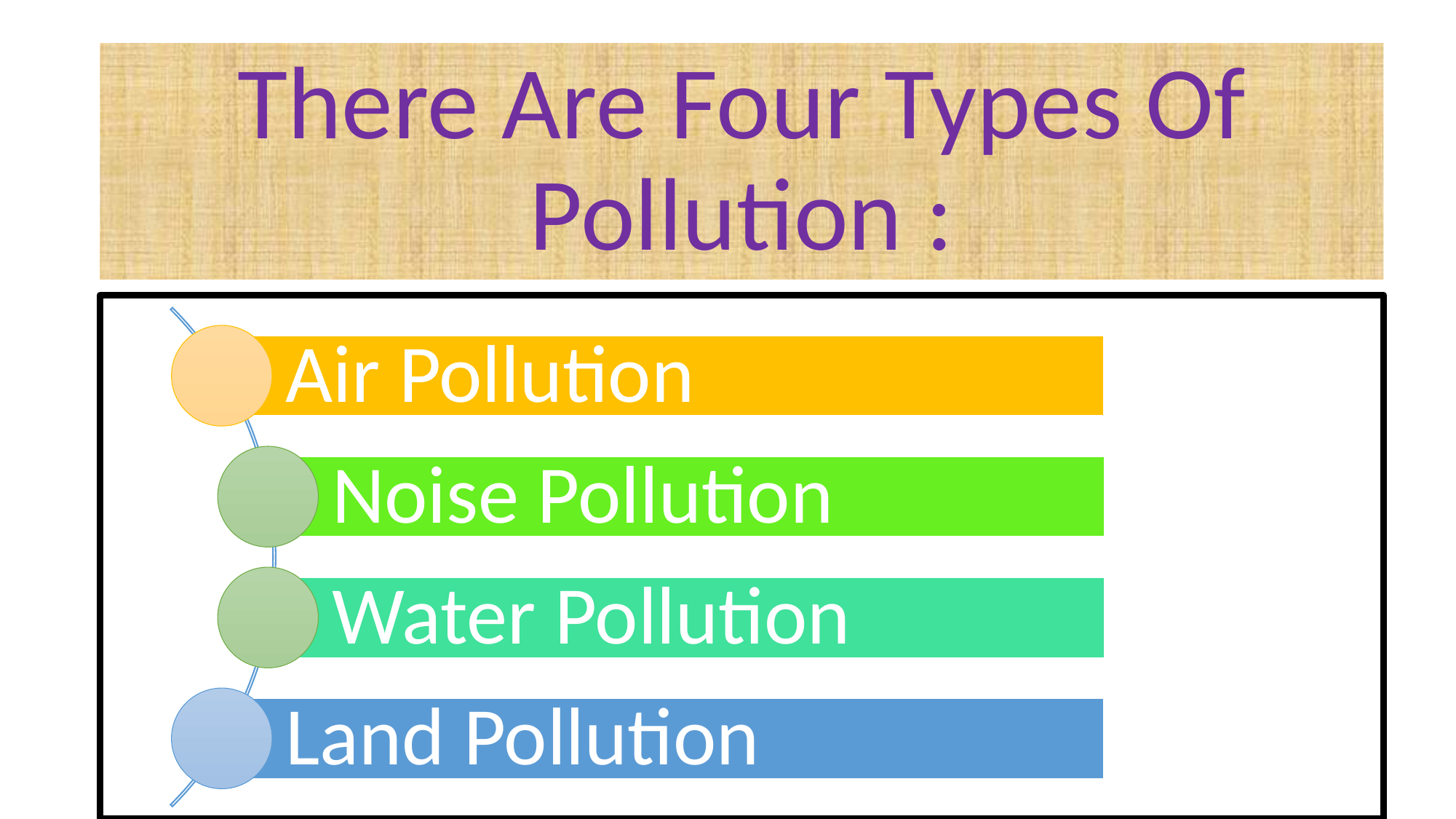

# There Are Four Types Of Pollution :

Air Pollution
Noise Pollution
Water Pollution
Land Pollution